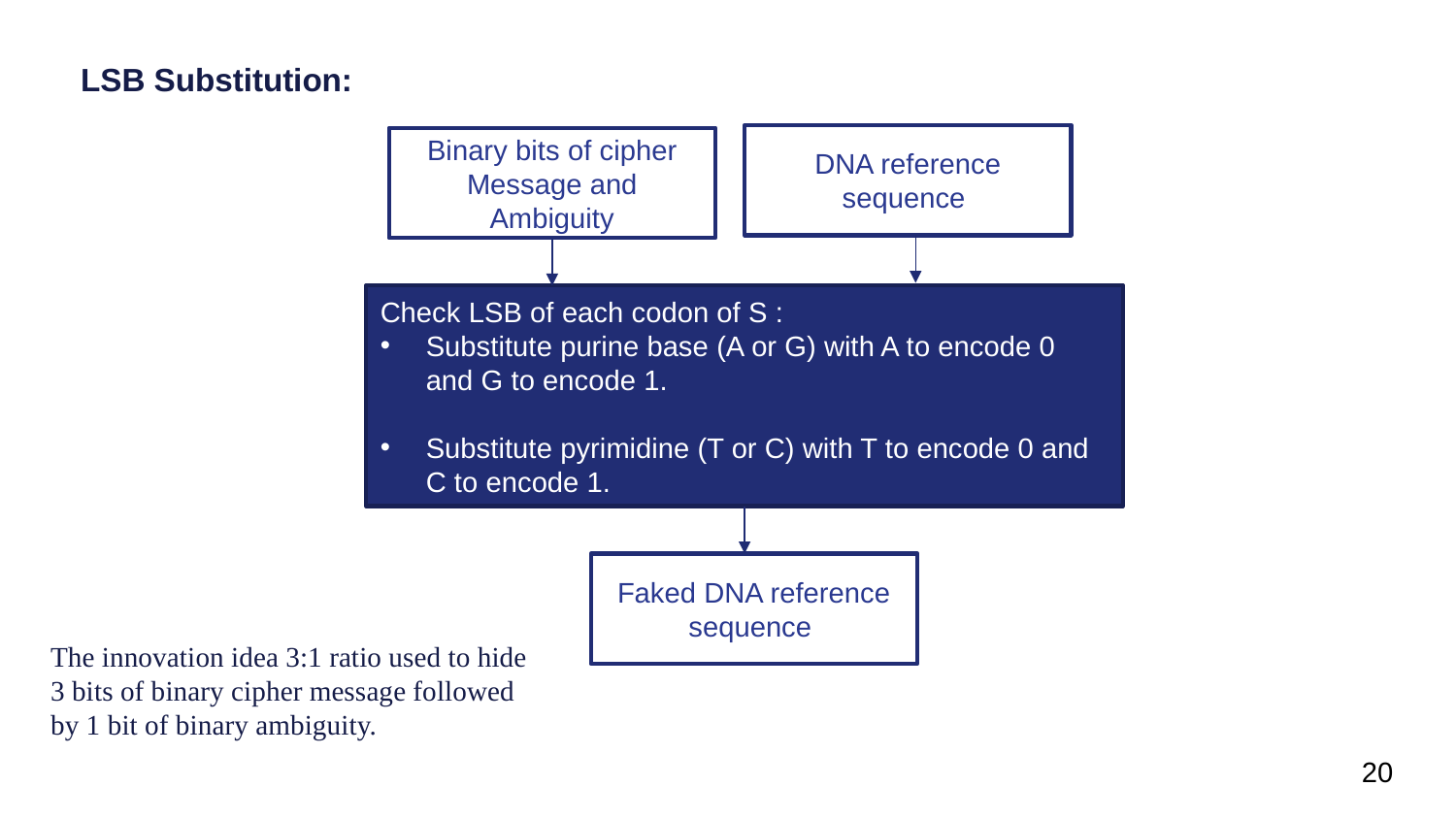

LSB Substitution:
DNA reference sequence
Binary bits of cipher Message and Ambiguity
Check LSB of each codon of S :
Substitute purine base (A or G) with A to encode 0 and G to encode 1.

Substitute pyrimidine (T or C) with T to encode 0 and C to encode 1.
Faked DNA reference sequence
The innovation idea 3:1 ratio used to hide 3 bits of binary cipher message followed by 1 bit of binary ambiguity.
20